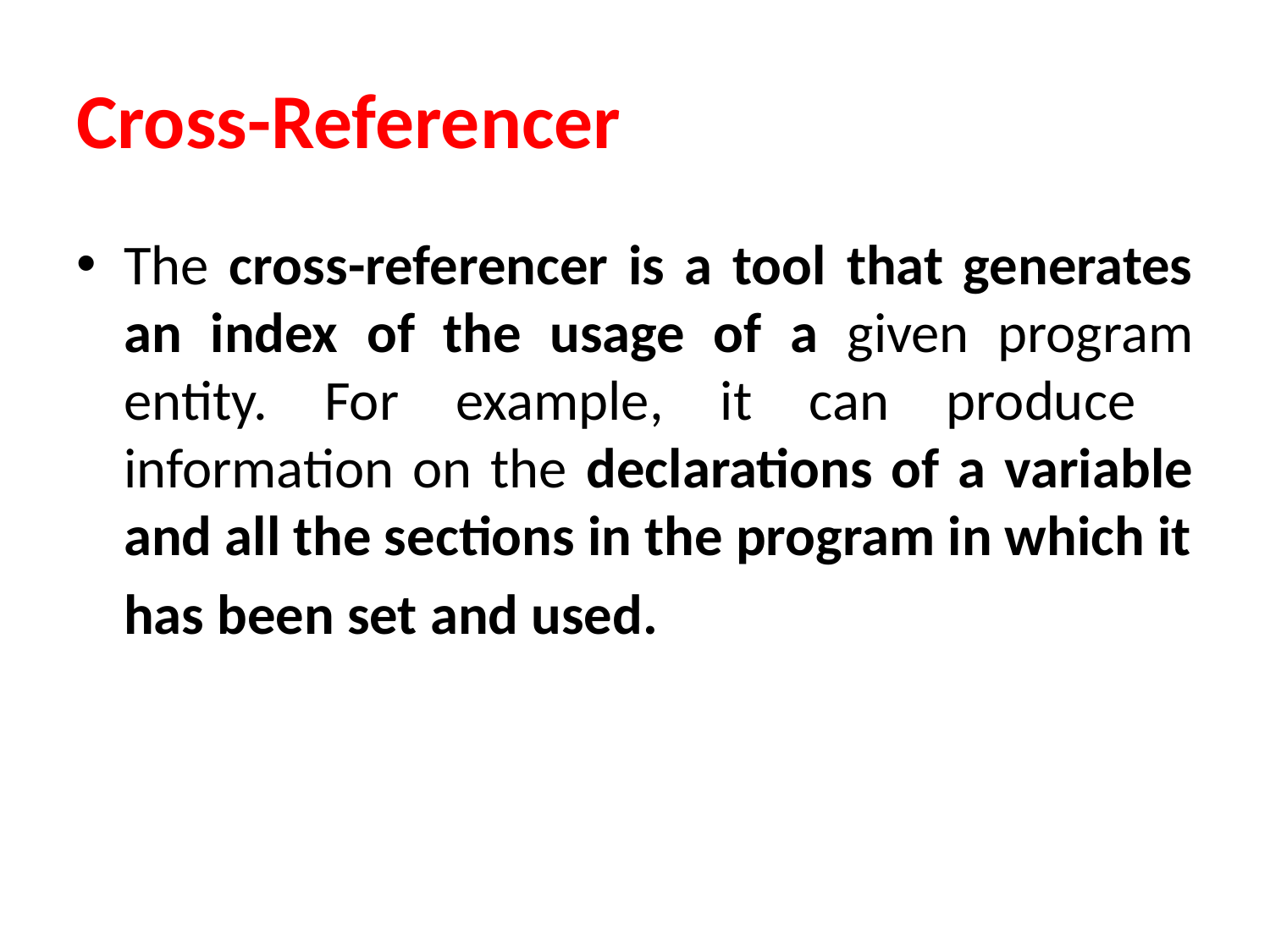

# Cross-Referencer
The cross-referencer is a tool that generates an index of the usage of a given program entity. For example, it can produce  information on the declarations of a variable and all the sections in the program in which it
	has been set and used.